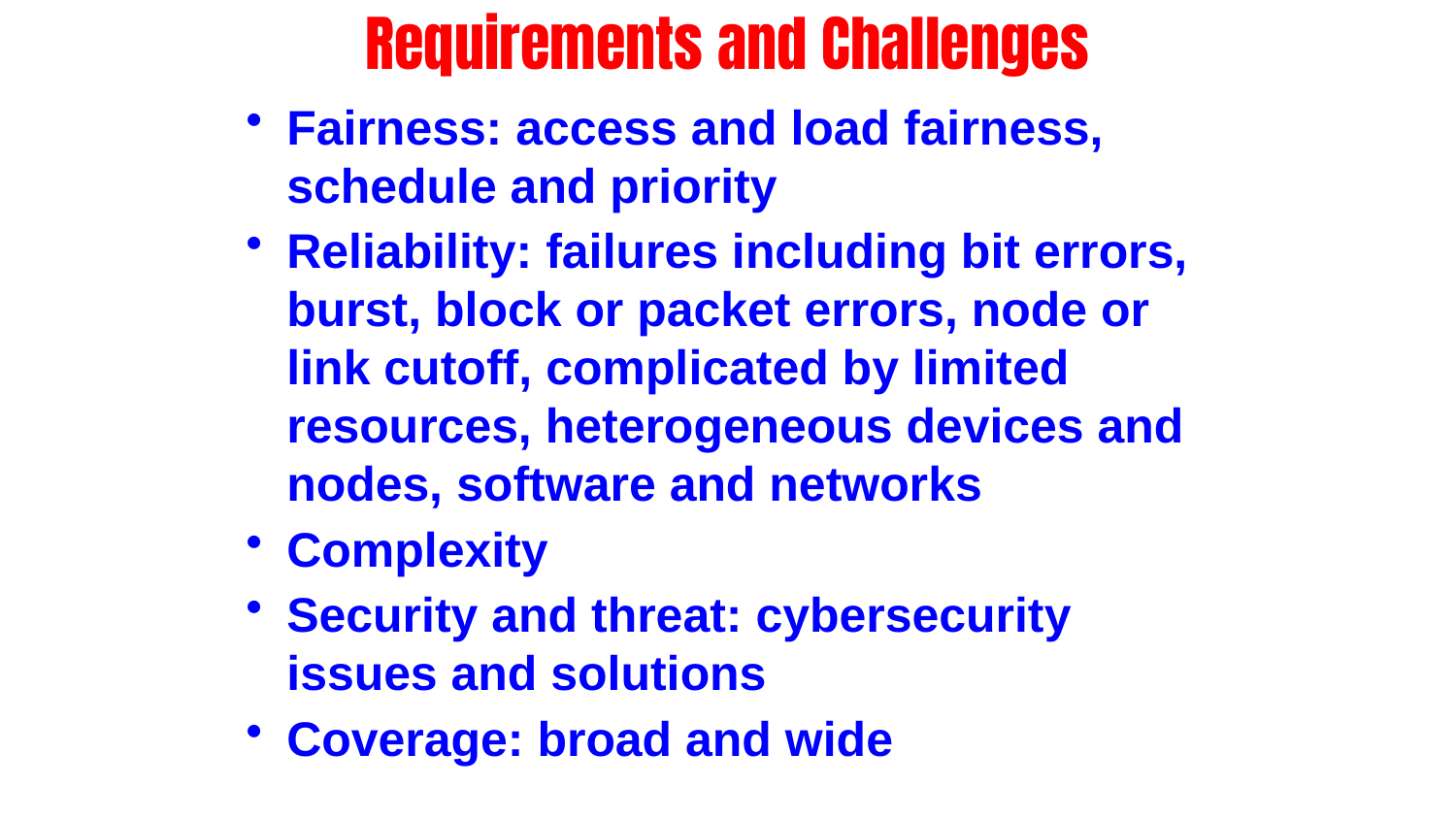

# Requirements and Challenges
23
Fairness: access and load fairness, schedule and priority
Reliability: failures including bit errors, burst, block or packet errors, node or link cutoff, complicated by limited resources, heterogeneous devices and nodes, software and networks
Complexity
Security and threat: cybersecurity issues and solutions
Coverage: broad and wide